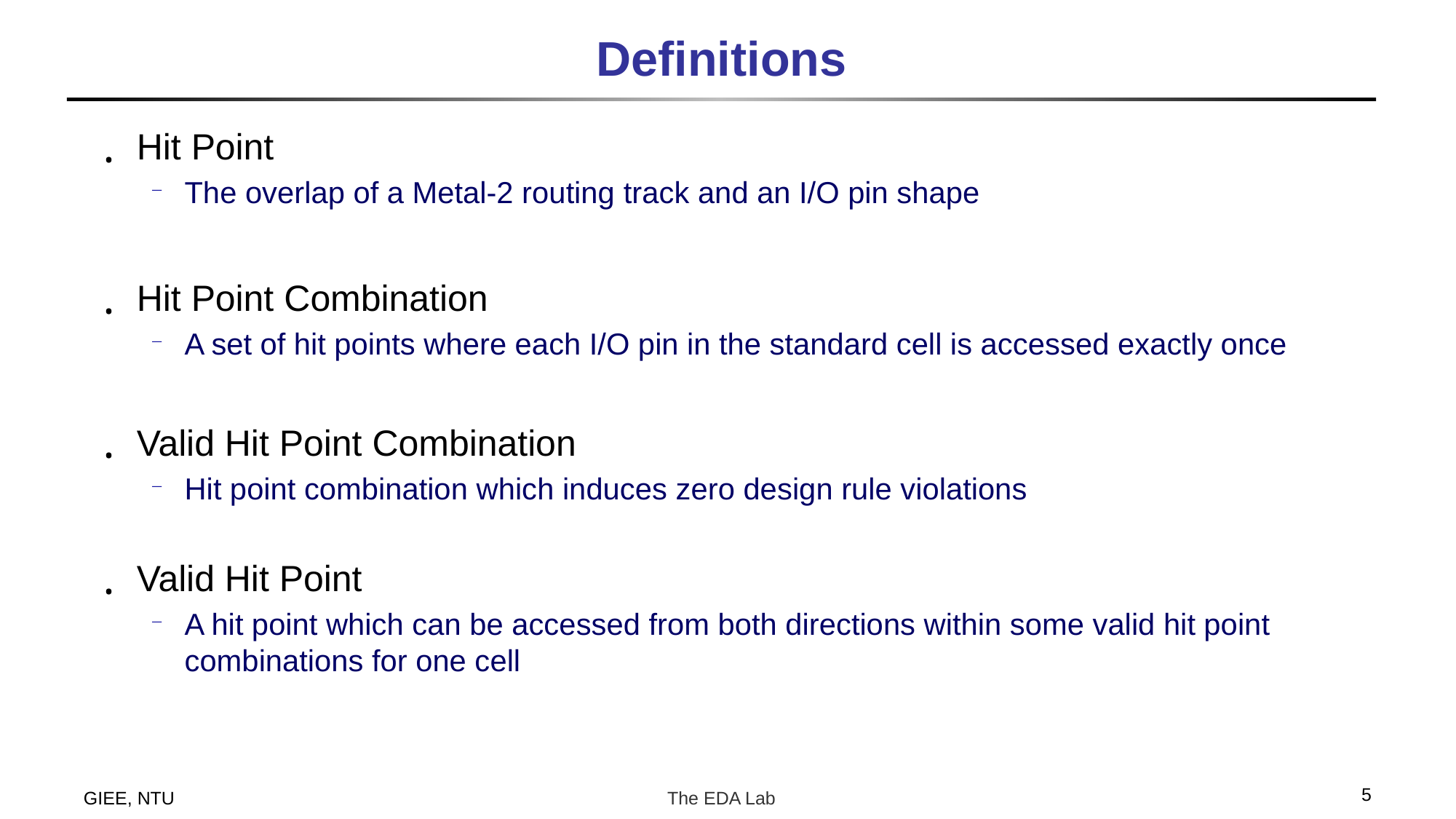

# Definitions
Hit Point
The overlap of a Metal-2 routing track and an I/O pin shape

Hit Point Combination
A set of hit points where each I/O pin in the standard cell is accessed exactly once

Valid Hit Point Combination
Hit point combination which induces zero design rule violations

Valid Hit Point
A hit point which can be accessed from both directions within some valid hit point combinations for one cell

5
GIEE, NTU